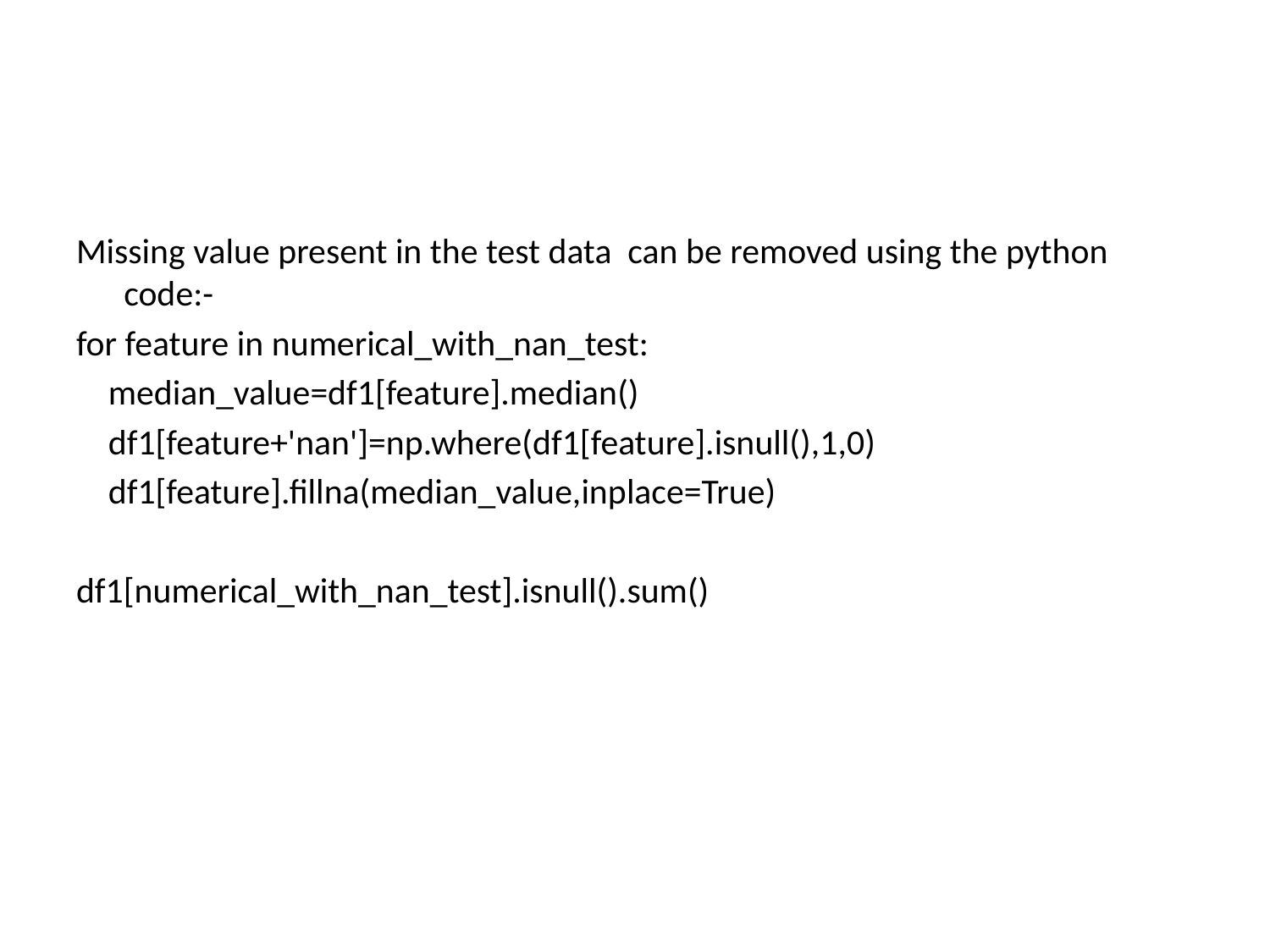

Missing value present in the test data  can be removed using the python code:-
for feature in numerical_with_nan_test:
    median_value=df1[feature].median()
    df1[feature+'nan']=np.where(df1[feature].isnull(),1,0)
    df1[feature].fillna(median_value,inplace=True)

df1[numerical_with_nan_test].isnull().sum()